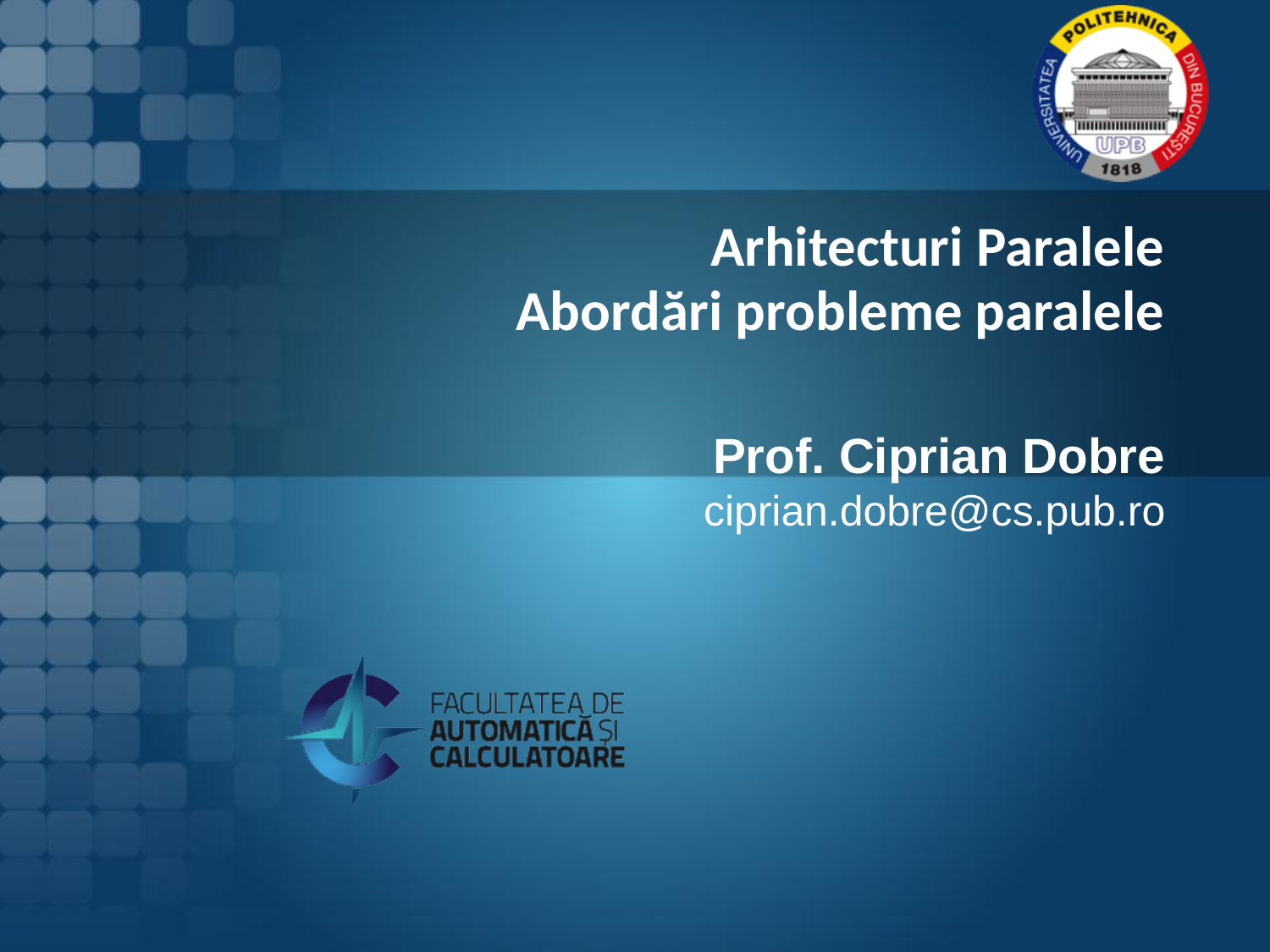

# Arhitecturi Paralele Abordări probleme paralele
Prof. Ciprian Dobre
ciprian.dobre@cs.pub.ro